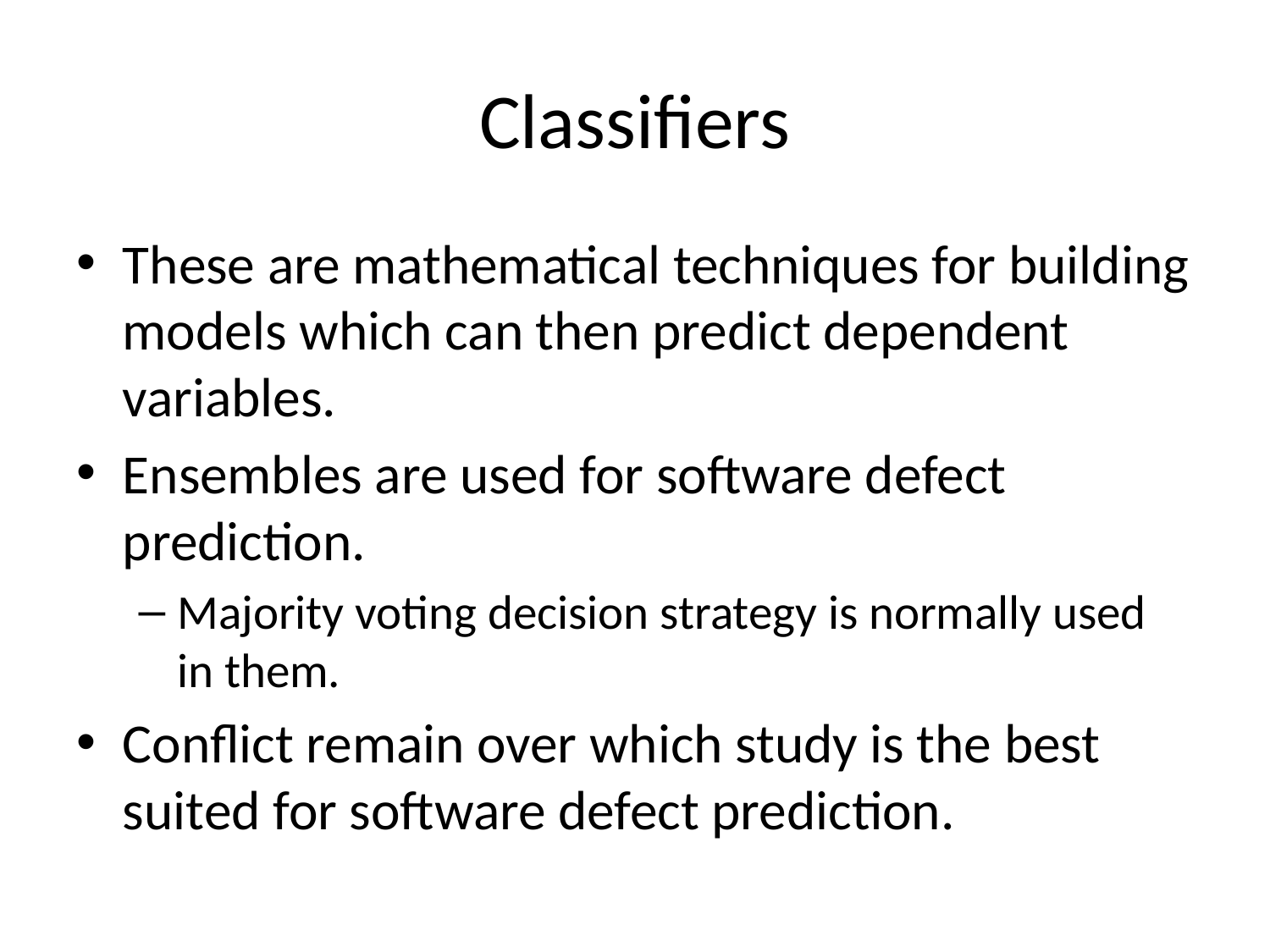

# Classifiers
These are mathematical techniques for building models which can then predict dependent variables.
Ensembles are used for software defect prediction.
Majority voting decision strategy is normally used in them.
Conflict remain over which study is the best suited for software defect prediction.